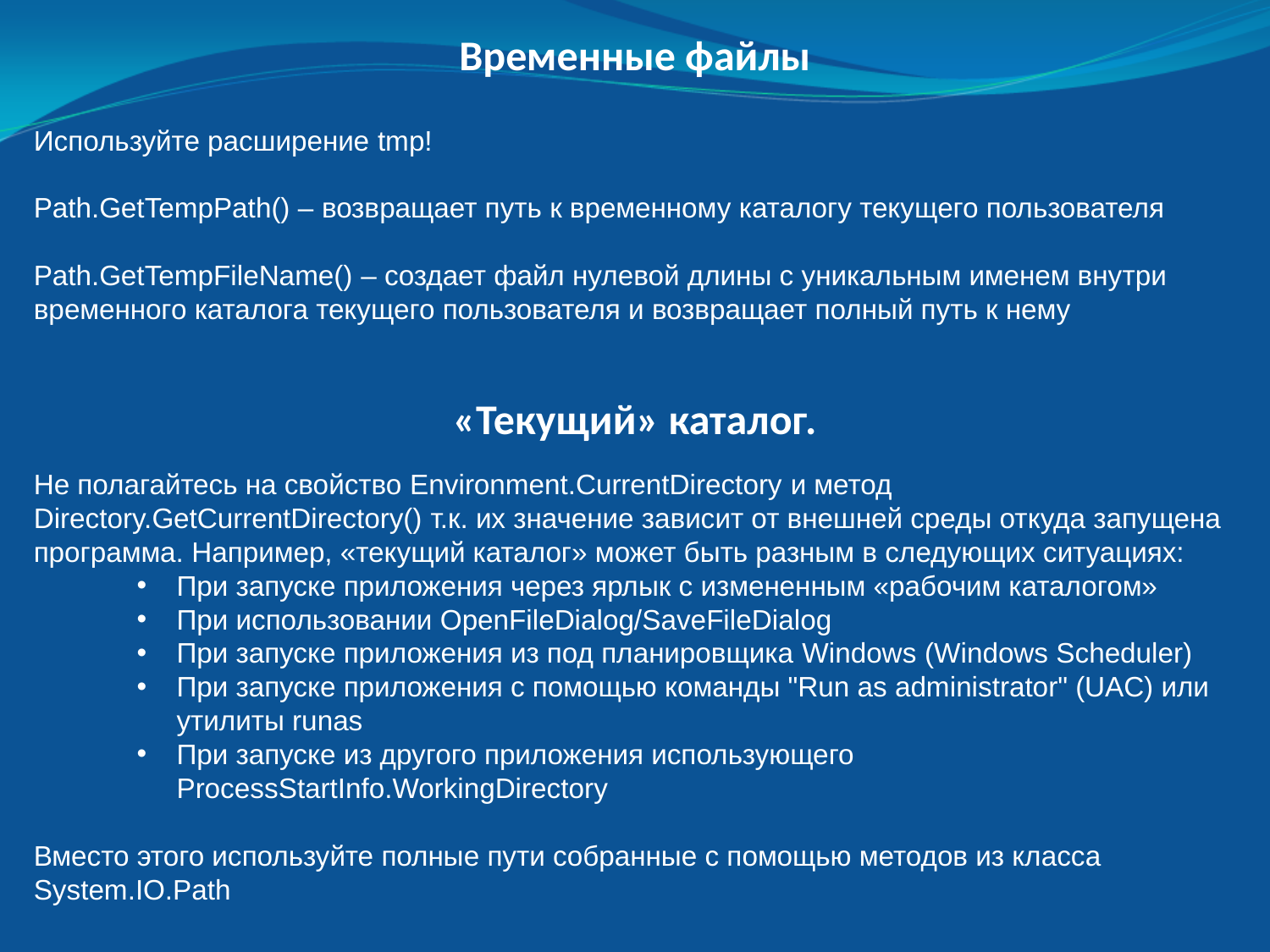

Временные файлы
Используйте расширение tmp!

Path.GetTempPath() – возвращает путь к временному каталогу текущего пользователя

Path.GetTempFileName() – создает файл нулевой длины с уникальным именем внутри временного каталога текущего пользователя и возвращает полный путь к нему
«Текущий» каталог.
Не полагайтесь на свойство Environment.CurrentDirectory и метод Directory.GetCurrentDirectory() т.к. их значение зависит от внешней среды откуда запущена программа. Например, «текущий каталог» может быть разным в следующих ситуациях:
При запуске приложения через ярлык с измененным «рабочим каталогом»
При использовании OpenFileDialog/SaveFileDialog
При запуске приложения из под планировщика Windows (Windows Scheduler)
При запуске приложения с помощью команды "Run as administrator" (UAC) или утилиты runas
При запуске из другого приложения использующего ProcessStartInfo.WorkingDirectory

Вместо этого используйте полные пути собранные с помощью методов из класса System.IO.Path